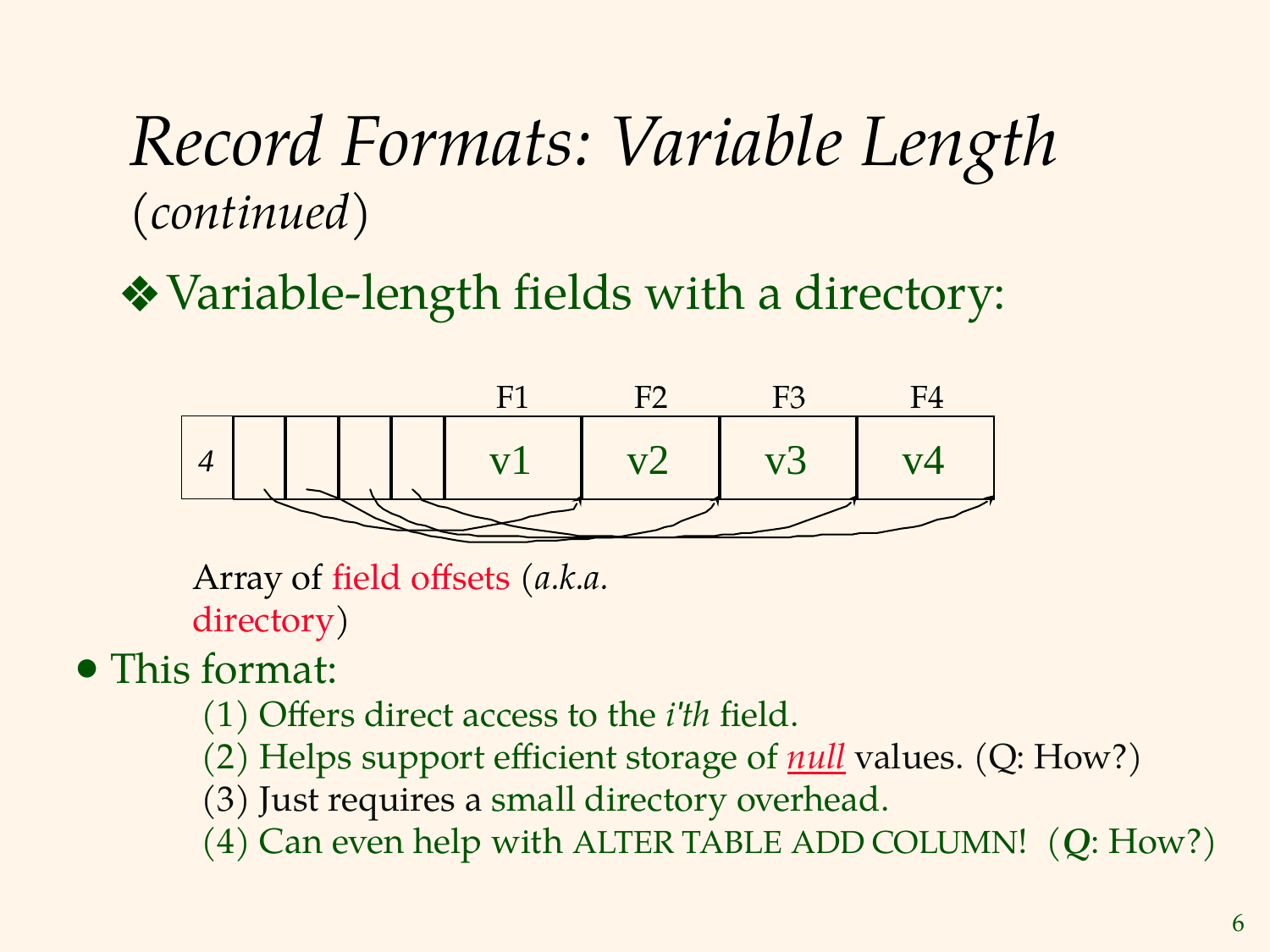

# Record Formats: Variable Length (continued)
Variable-length fields with a directory:
F1             F2             F3             F4

   v1
   v2
   v3
   v4
4

Array of field offsets (a.k.a. directory)
 This format:
	(1) Offers direct access to the i'th field.
	(2) Helps support efficient storage of null values. (Q: How?)
	(3) Just requires a small directory overhead.
	(4) Can even help with ALTER TABLE ADD COLUMN!  (Q: How?)